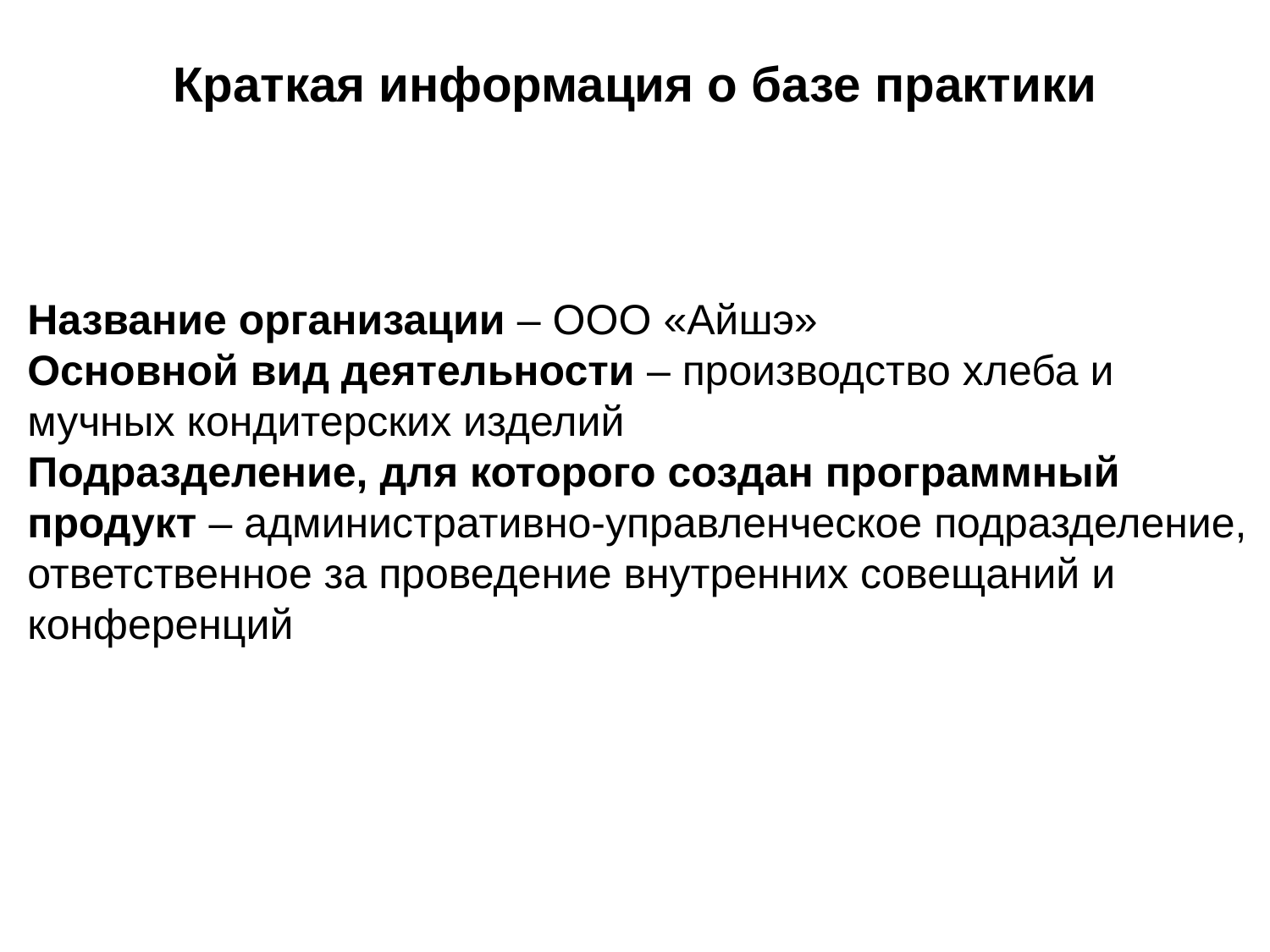

Краткая информация о базе практики
Название организации – ООО «Айшэ»
Основной вид деятельности – производство хлеба и мучных кондитерских изделий
Подразделение, для которого создан программный продукт – административно-управленческое подразделение, ответственное за проведение внутренних совещаний и конференций